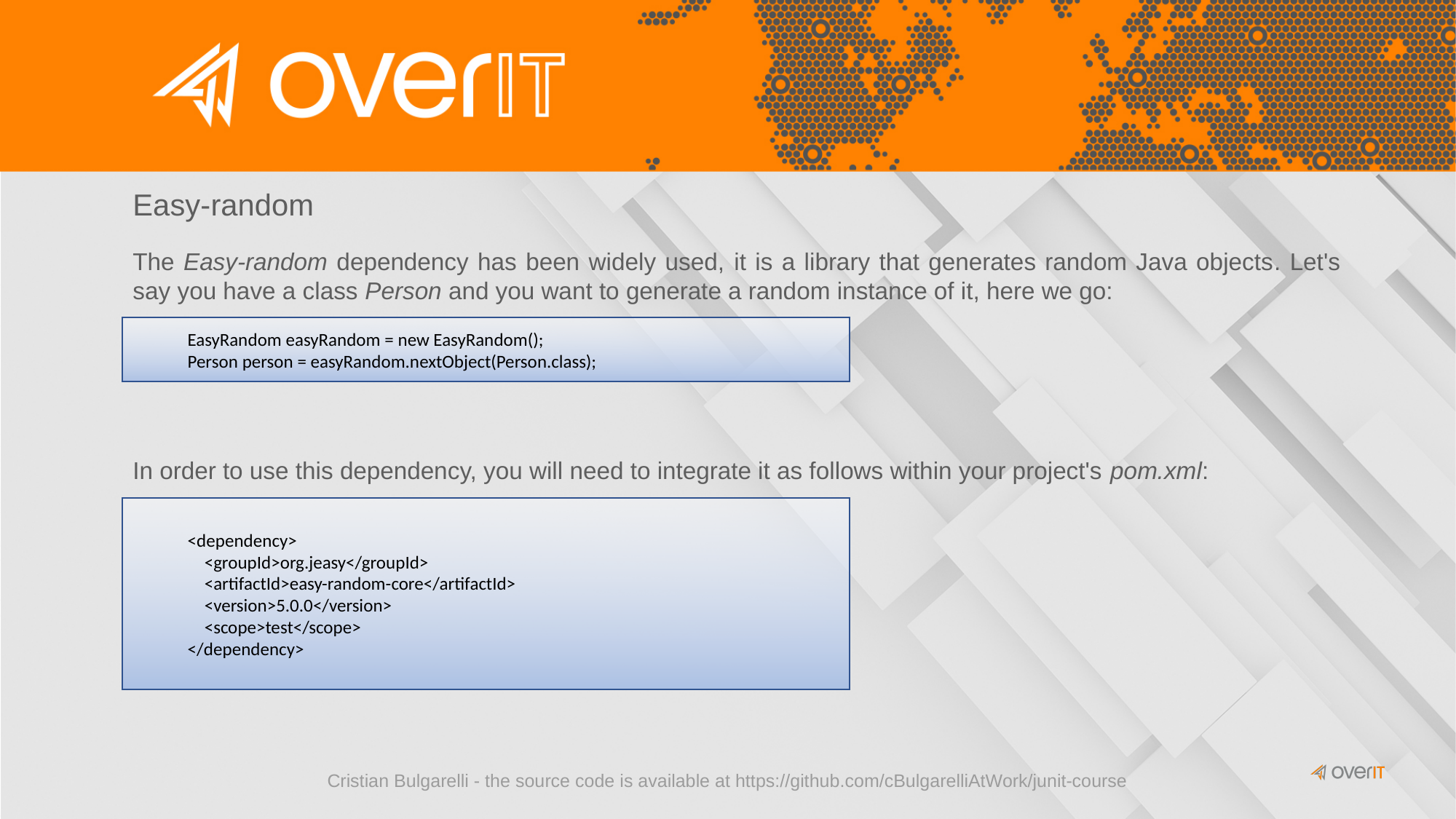

Easy-random
The Easy-random dependency has been widely used, it is a library that generates random Java objects. Let's say you have a class Person and you want to generate a random instance of it, here we go:
EasyRandom easyRandom = new EasyRandom();
Person person = easyRandom.nextObject(Person.class);
In order to use this dependency, you will need to integrate it as follows within your project's pom.xml:
<dependency>
    <groupId>org.jeasy</groupId>
    <artifactId>easy-random-core</artifactId>
    <version>5.0.0</version>
    <scope>test</scope>
</dependency>
Cristian Bulgarelli - the source code is available at https://github.com/cBulgarelliAtWork/junit-course